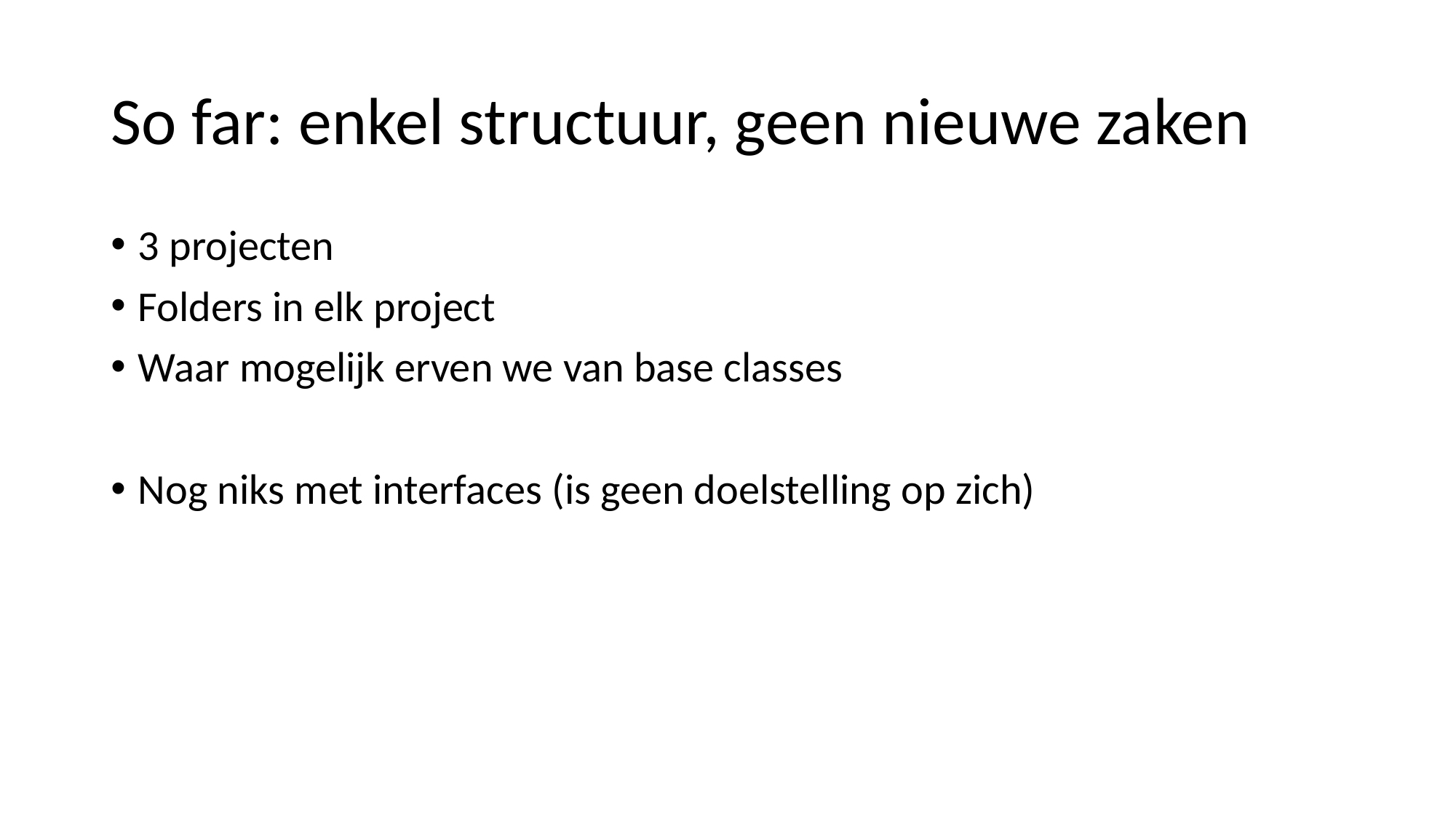

# So far: enkel structuur, geen nieuwe zaken
3 projecten
Folders in elk project
Waar mogelijk erven we van base classes

Nog niks met interfaces (is geen doelstelling op zich)